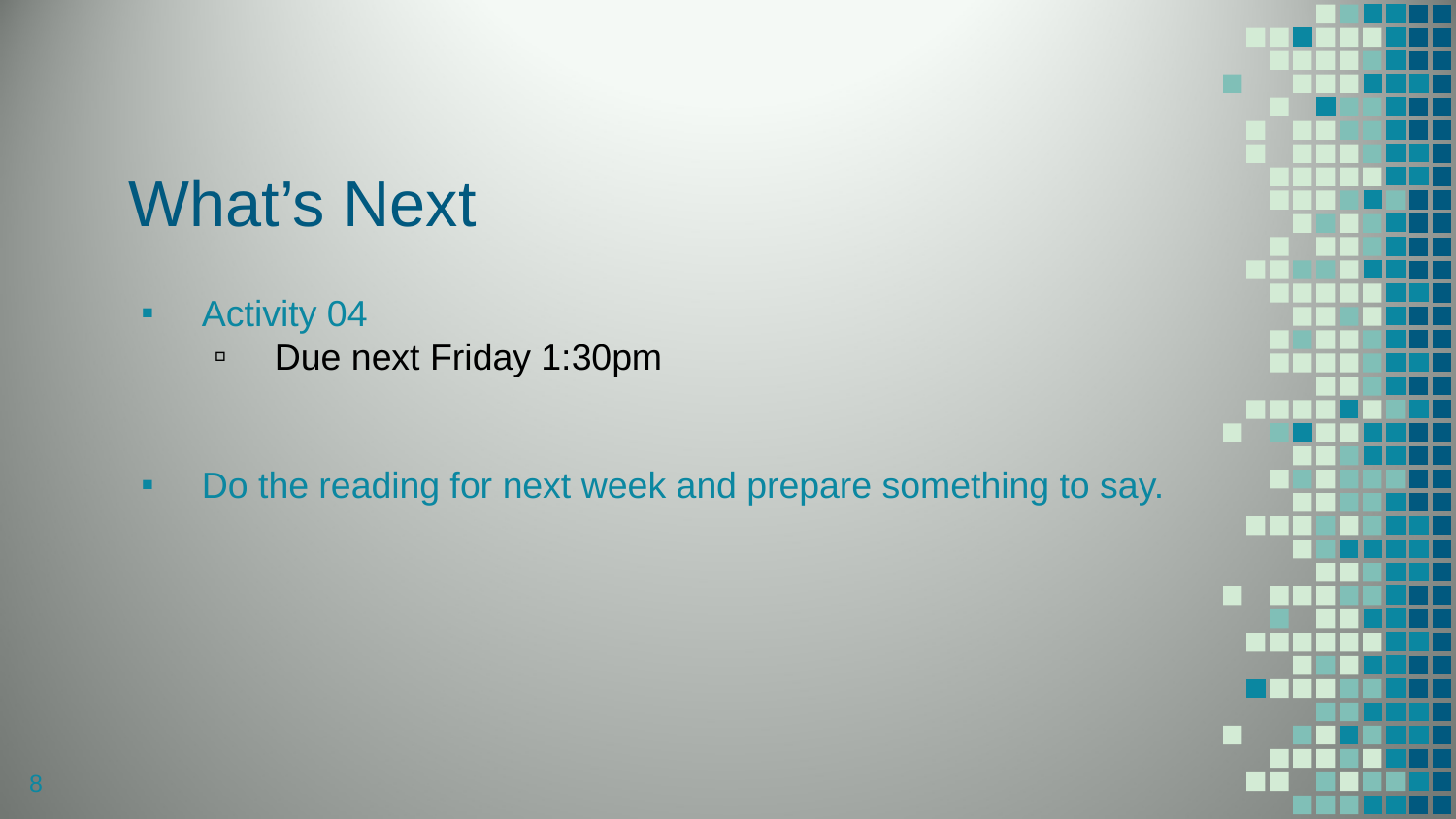

# What’s Next
Activity 04
Due next Friday 1:30pm

Do the reading for next week and prepare something to say.
8